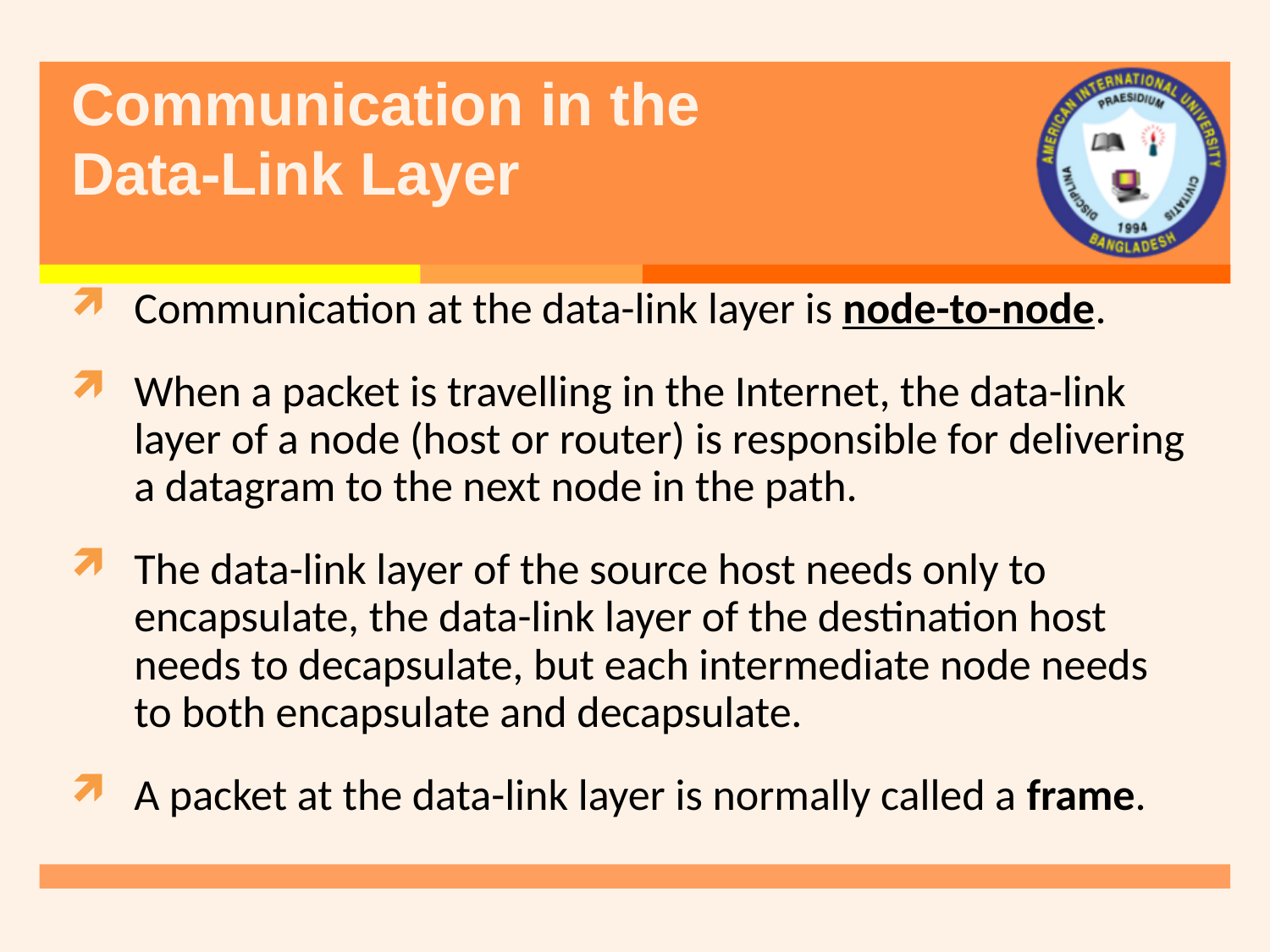

# Communication in the Data-Link Layer

Communication at the data-link layer is node-to-node.
When a packet is travelling in the Internet, the data-link layer of a node (host or router) is responsible for delivering a datagram to the next node in the path.
The data-link layer of the source host needs only to encapsulate, the data-link layer of the destination host needs to decapsulate, but each intermediate node needs to both encapsulate and decapsulate.
A packet at the data-link layer is normally called a frame.